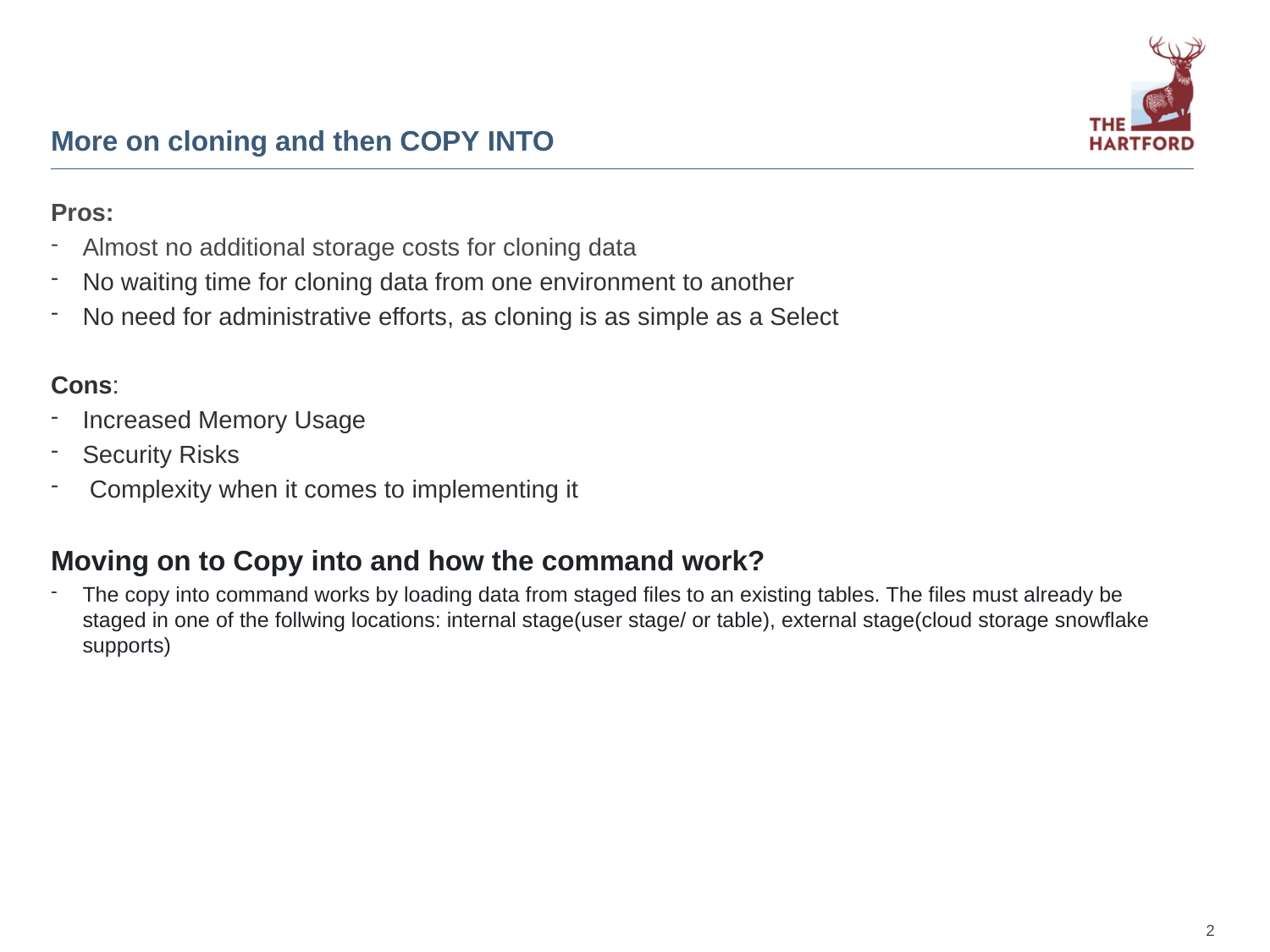

# More on cloning and then COPY INTO
Pros:
Almost no additional storage costs for cloning data
No waiting time for cloning data from one environment to another
No need for administrative efforts, as cloning is as simple as a Select

Cons:
Increased Memory Usage
Security Risks
 Complexity when it comes to implementing it

Moving on to Copy into and how the command work?
The copy into command works by loading data from staged files to an existing tables. The files must already be staged in one of the follwing locations: internal stage(user stage/ or table), external stage(cloud storage snowflake supports)

2